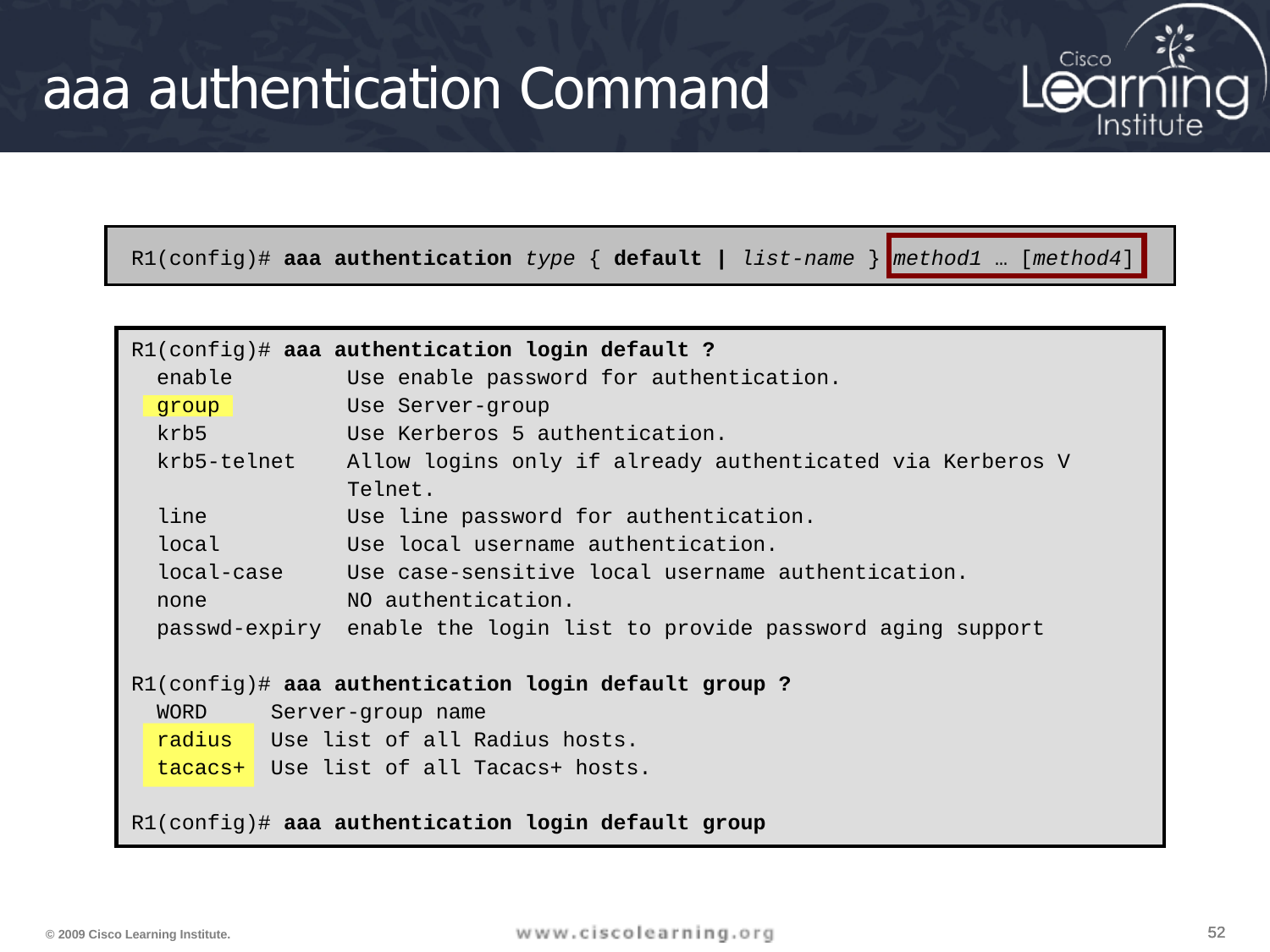

# aaa authentication Command
R1(config)# aaa authentication type { default | list-name } method1 … [method4]

R1(config)# aaa authentication login default ?
  enable         Use enable password for authentication.
  group          Use Server-group
  krb5           Use Kerberos 5 authentication.
  krb5-telnet    Allow logins only if already authenticated via Kerberos V
                 Telnet.
  line           Use line password for authentication.
  local          Use local username authentication.
  local-case     Use case-sensitive local username authentication.
  none           NO authentication.
  passwd-expiry  enable the login list to provide password aging support

R1(config)# aaa authentication login default group ?
  WORD     Server-group name
  radius   Use list of all Radius hosts.
  tacacs+  Use list of all Tacacs+ hosts.

R1(config)# aaa authentication login default group